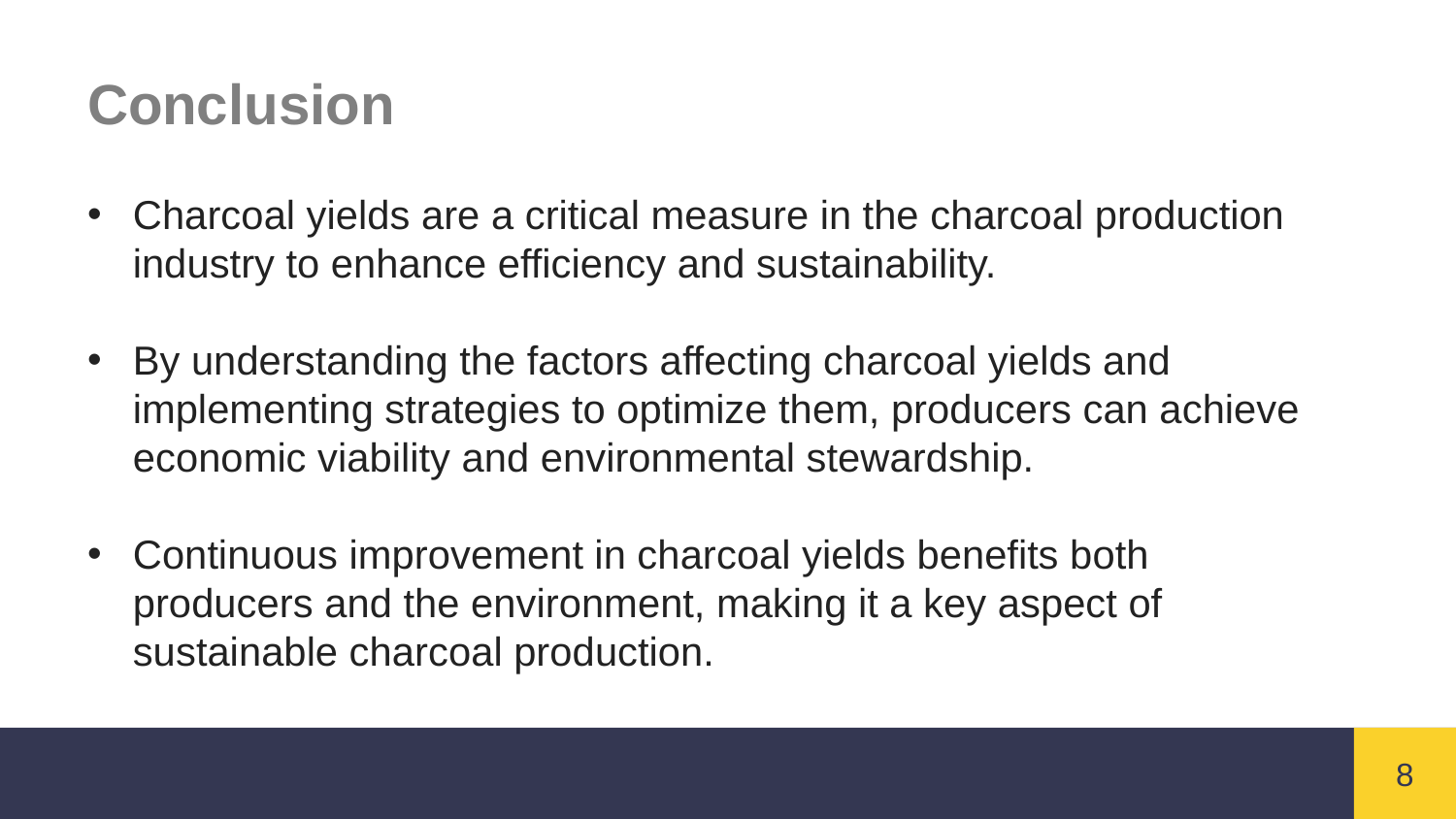

Conclusion
Charcoal yields are a critical measure in the charcoal production industry to enhance efficiency and sustainability.

By understanding the factors affecting charcoal yields and implementing strategies to optimize them, producers can achieve economic viability and environmental stewardship.

Continuous improvement in charcoal yields benefits both producers and the environment, making it a key aspect of sustainable charcoal production.

8